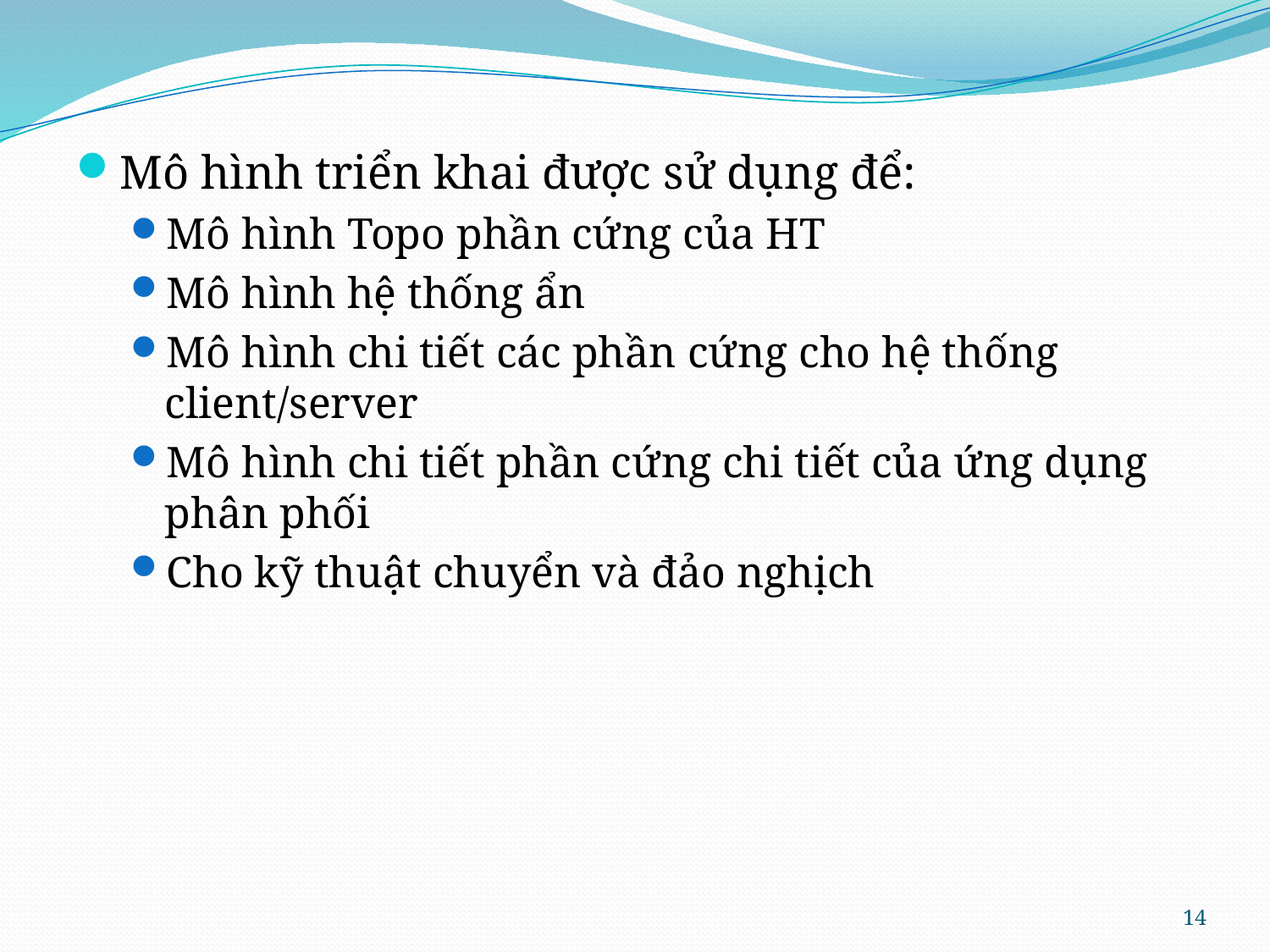

Mô hình triển khai được sử dụng để:
Mô hình Topo phần cứng của HT
Mô hình hệ thống ẩn
Mô hình chi tiết các phần cứng cho hệ thống client/server
Mô hình chi tiết phần cứng chi tiết của ứng dụng phân phối
Cho kỹ thuật chuyển và đảo nghịch
14